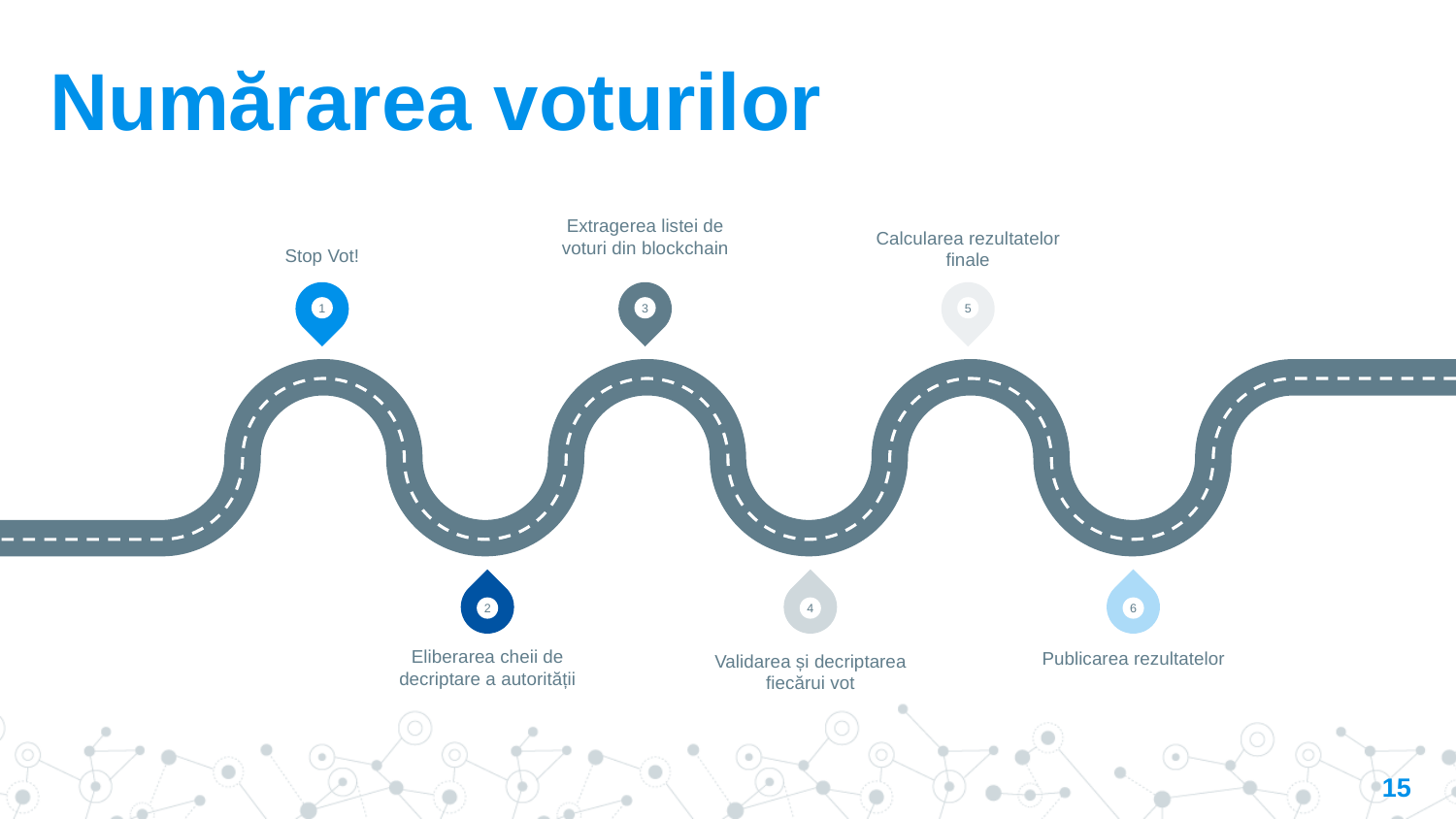

Numărarea voturilor
Stop Vot!
Calcularea rezultatelor finale
Extragerea listei de voturi din blockchain

1

3

5

2

4

6
Eliberarea cheii de decriptare a autorității
Publicarea rezultatelor
Validarea și decriptarea fiecărui vot

15